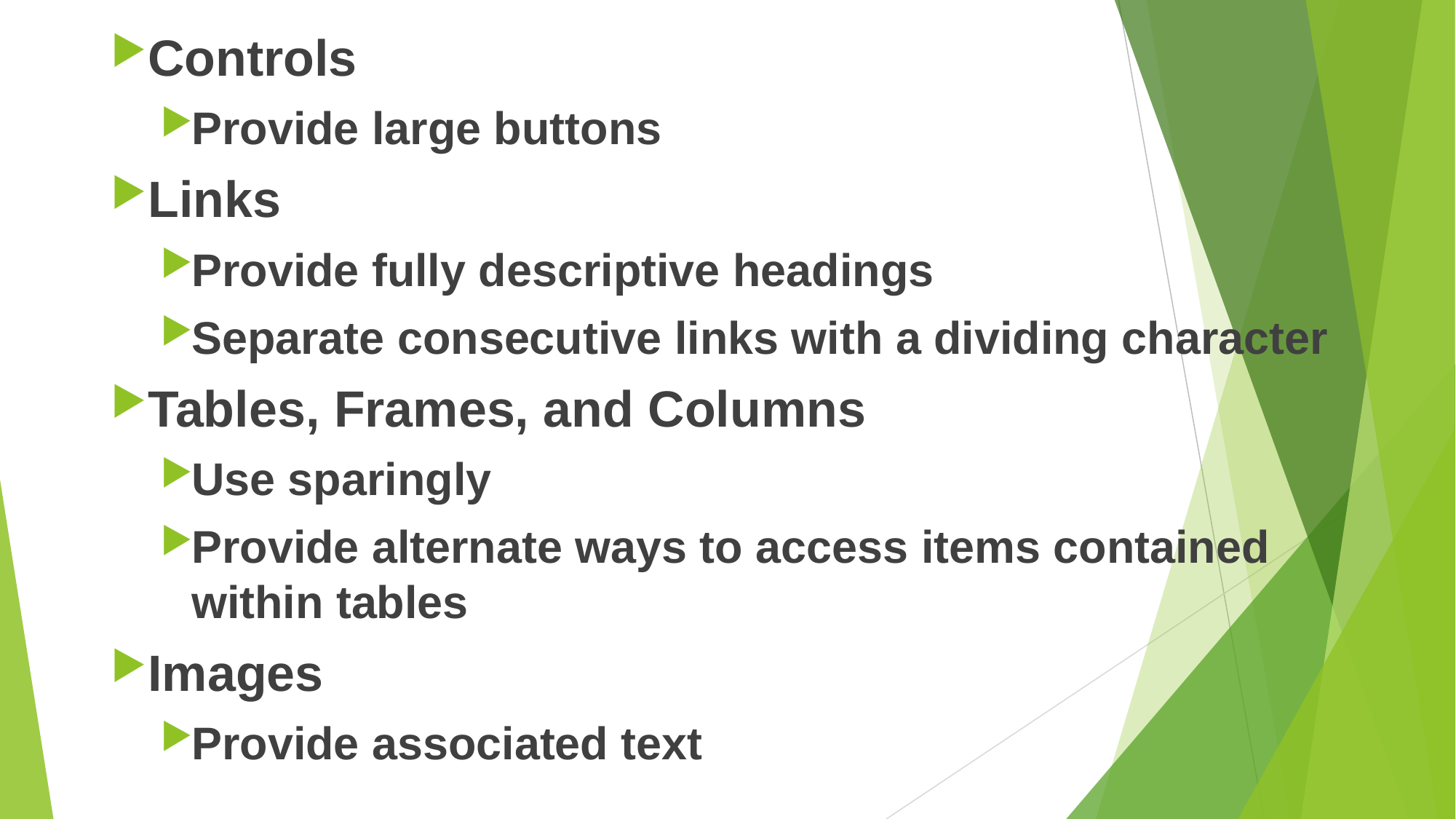

Controls
Provide large buttons
Links
Provide fully descriptive headings
Separate consecutive links with a dividing character
Tables, Frames, and Columns
Use sparingly
Provide alternate ways to access items contained within tables
Images
Provide associated text

#